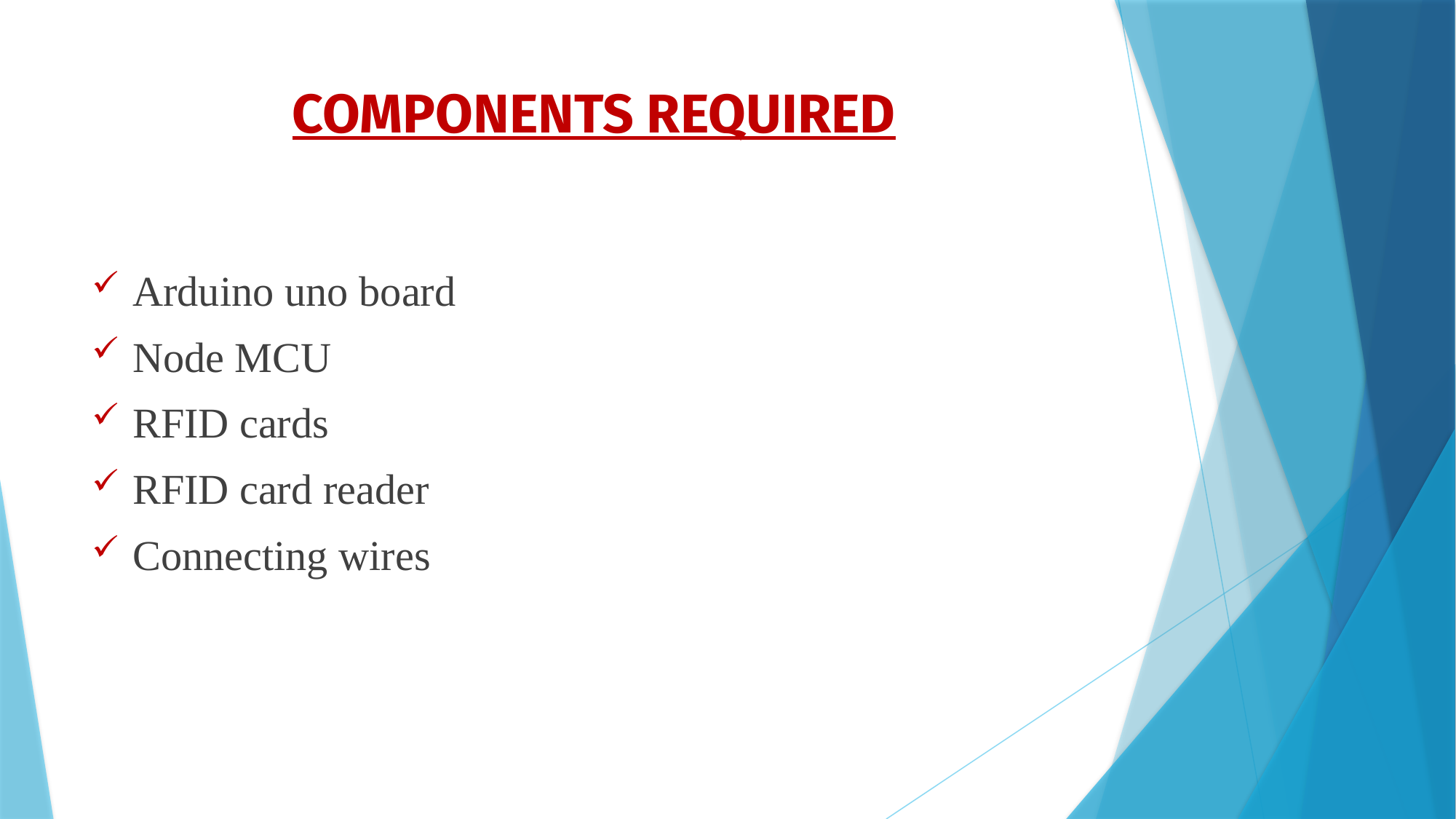

# COMPONENTS REQUIRED
Arduino uno board
Node MCU
RFID cards
RFID card reader
Connecting wires